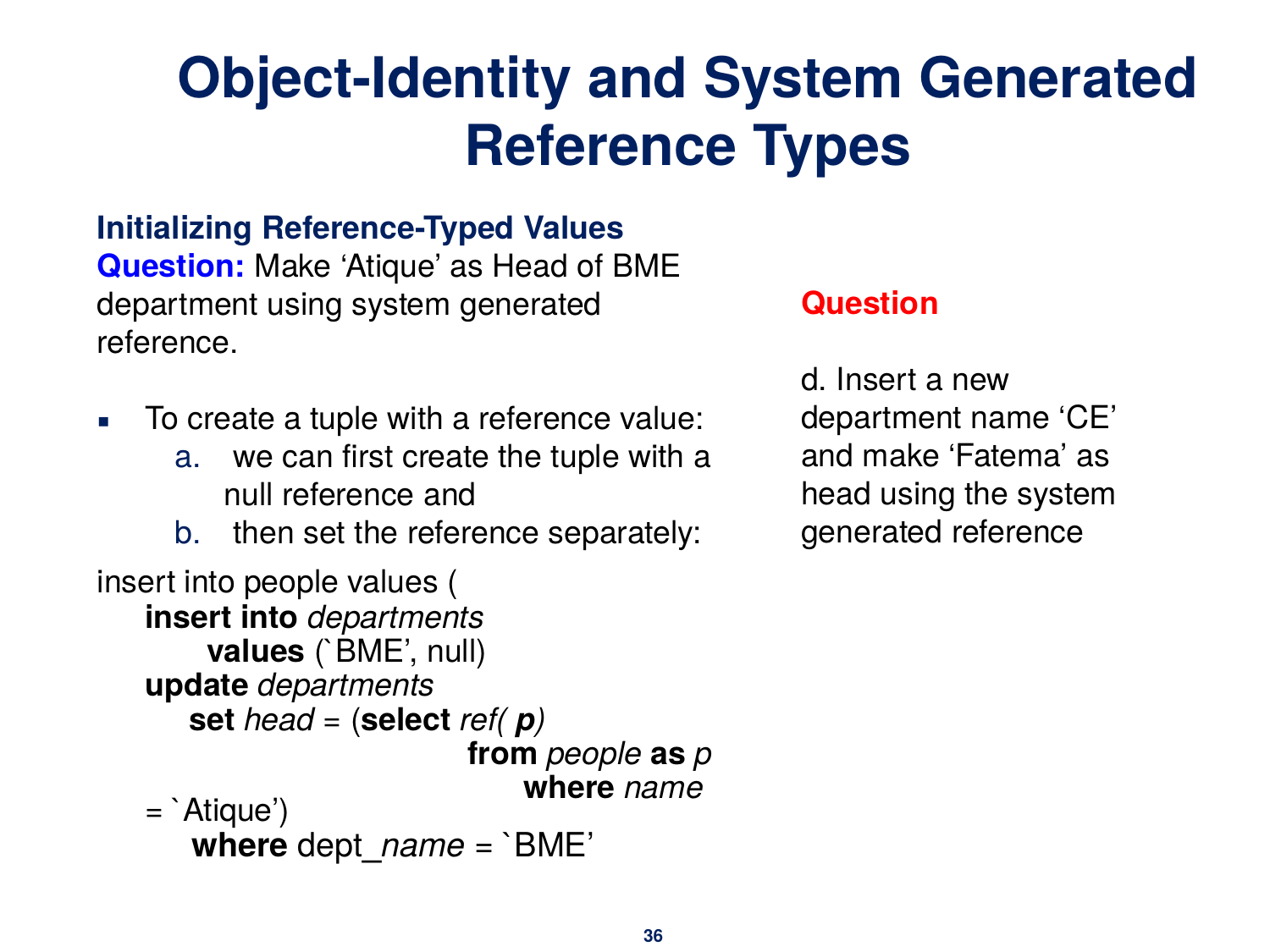

# Object-Identity and System Generated Reference Types
Initializing Reference-Typed Values
Question: Make ‘Atique’ as Head of BME department using system generated reference.

To create a tuple with a reference value:
 we can first create the tuple with a null reference and
 then set the reference separately:
insert into people values (
	insert into departments
	       values (`BME’, null)
	update departments
	     set head = (select ref( p)
		                      from people as p
			              where name = `Atique’)
	     where dept_name = `BME’

Question

d. Insert a new department name ‘CE’ and make ‘Fatema’ as head using the system generated reference